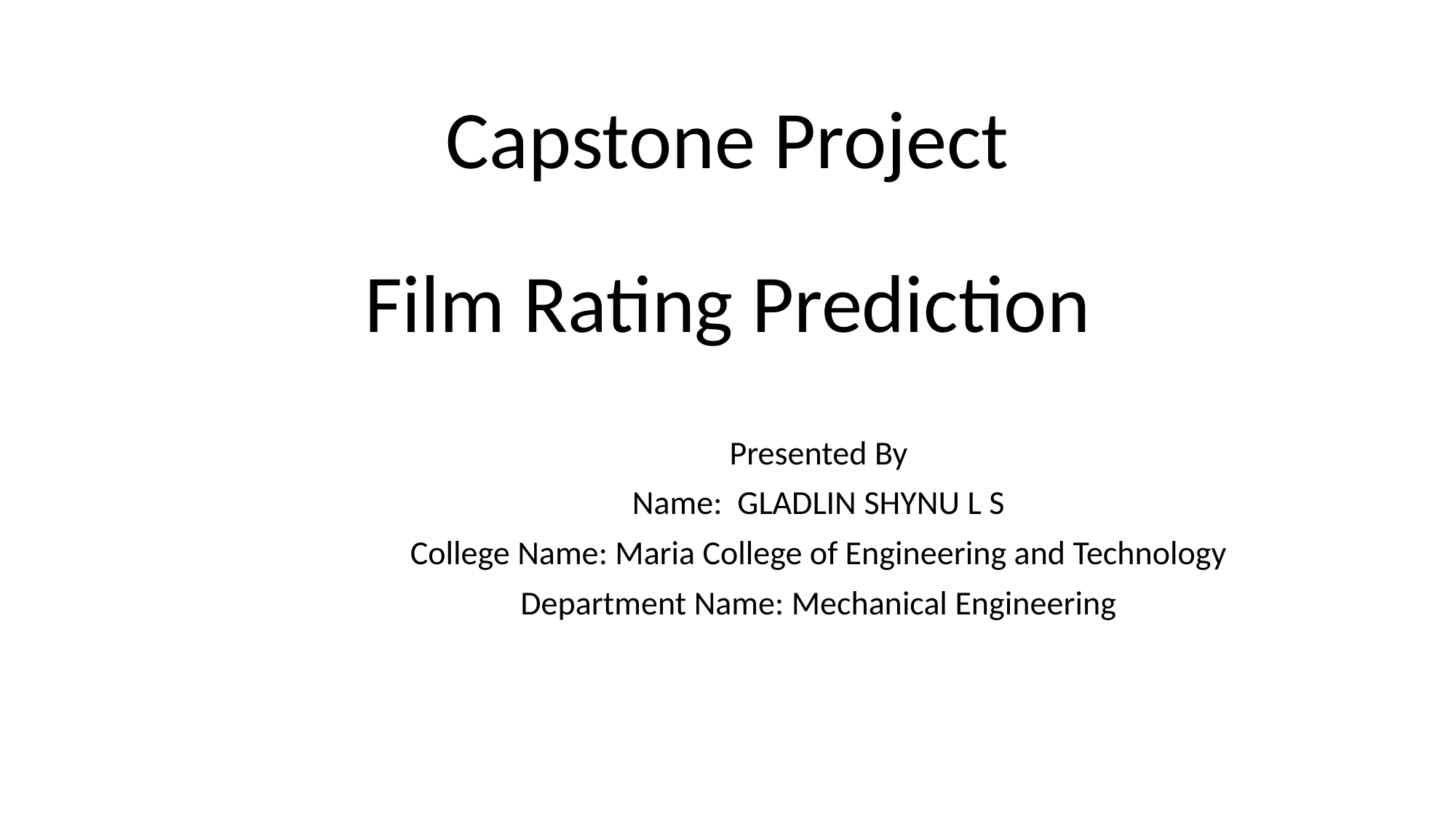

# Capstone Project
Film Rating Prediction
Presented By
Name:  GLADLIN SHYNU L S
College Name: Maria College of Engineering and Technology
Department Name: Mechanical Engineering